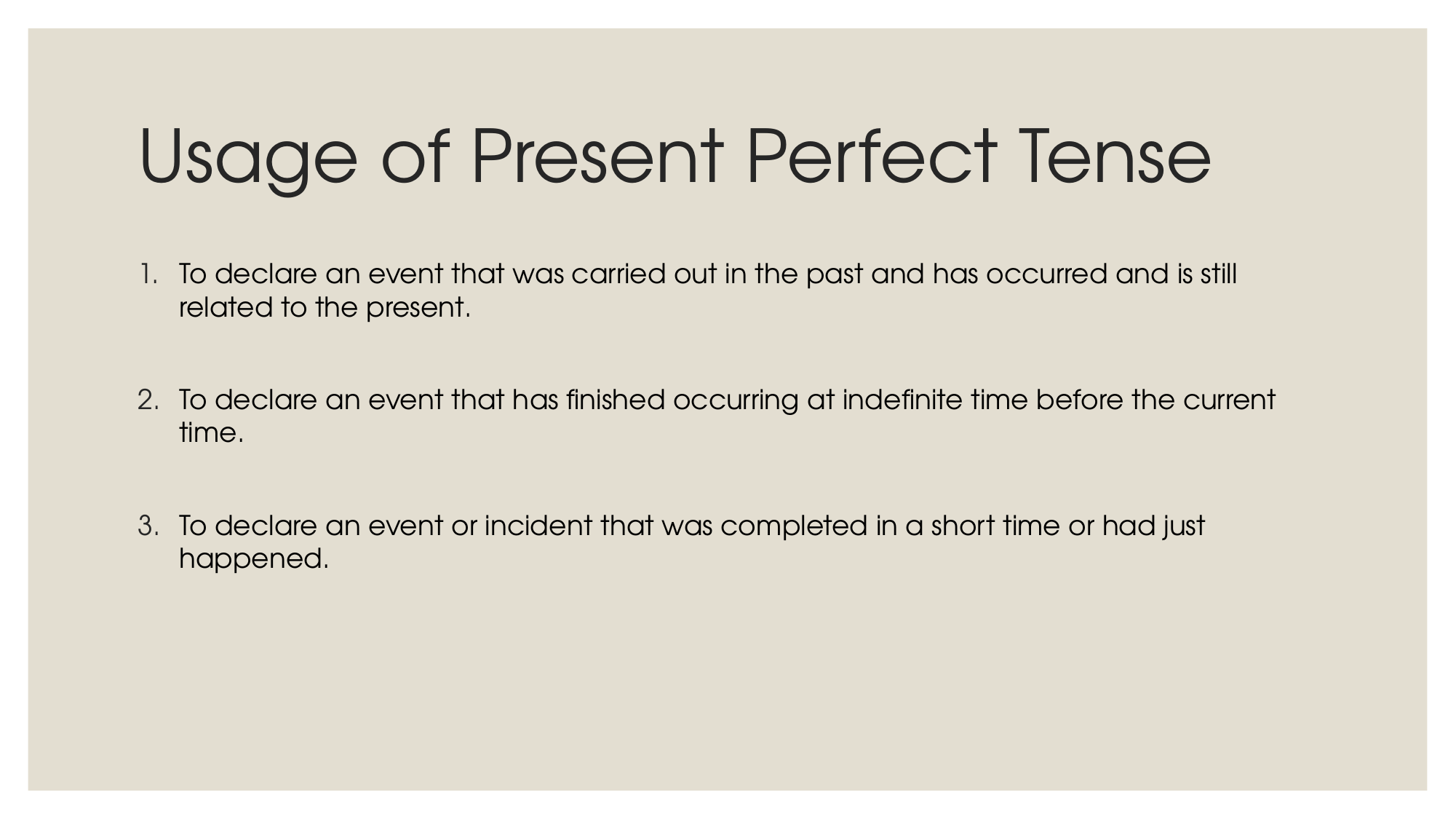

# Usage of Present Perfect Tense
To declare an event that was carried out in the past and has occurred and is still related to the present.

To declare an event that has finished occurring at indefinite time before the current time.

To declare an event or incident that was completed in a short time or had just happened.